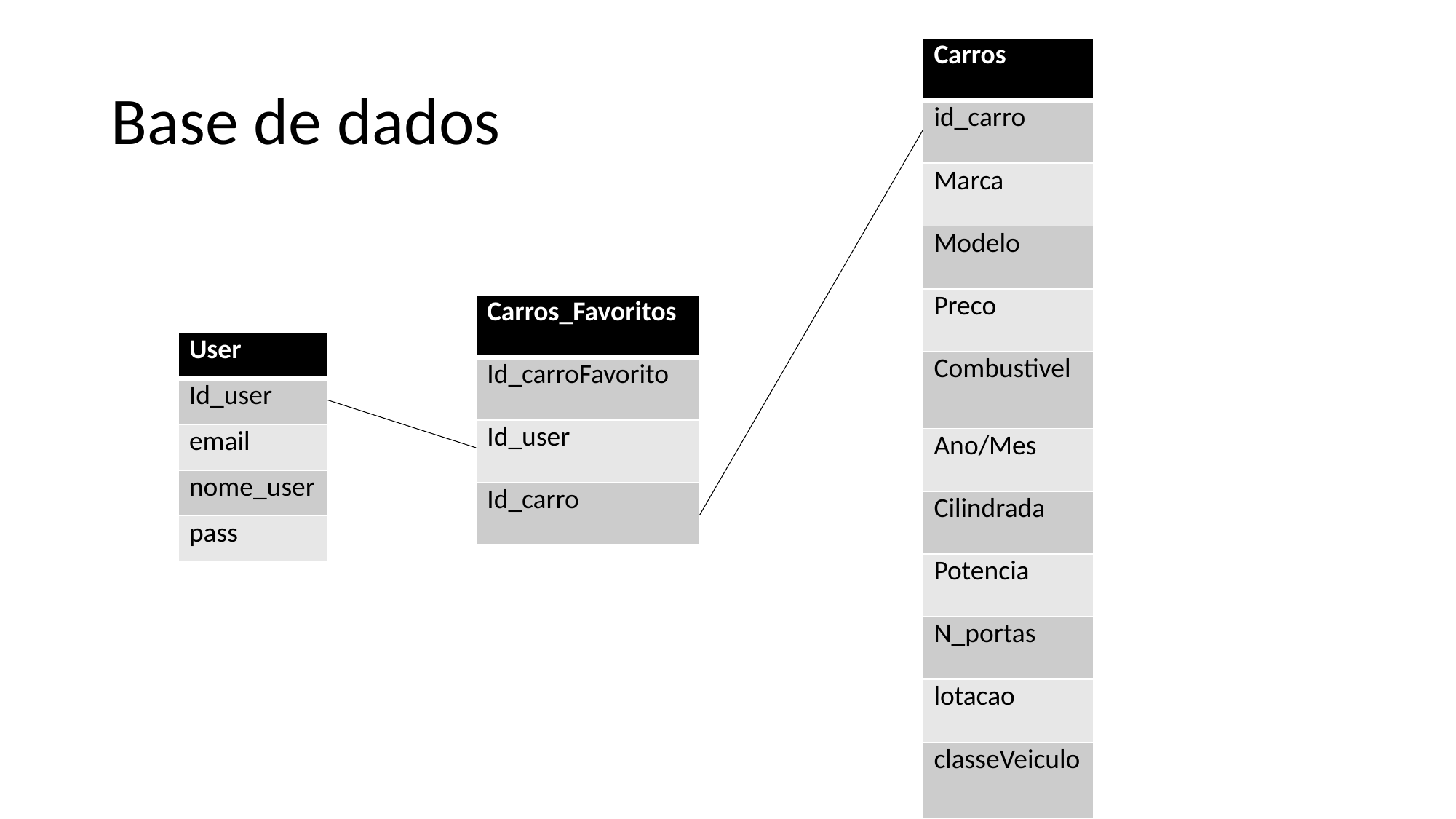

| Carros |
| --- |
| id\_carro |
| Marca |
| Modelo |
| Preco |
| Combustivel |
| Ano/Mes |
| Cilindrada |
| Potencia |
| N\_portas |
| lotacao |
| classeVeiculo |
# Base de dados
| Carros\_Favoritos |
| --- |
| Id\_carroFavorito |
| Id\_user |
| Id\_carro |
| User |
| --- |
| Id\_user |
| email |
| nome\_user |
| pass |